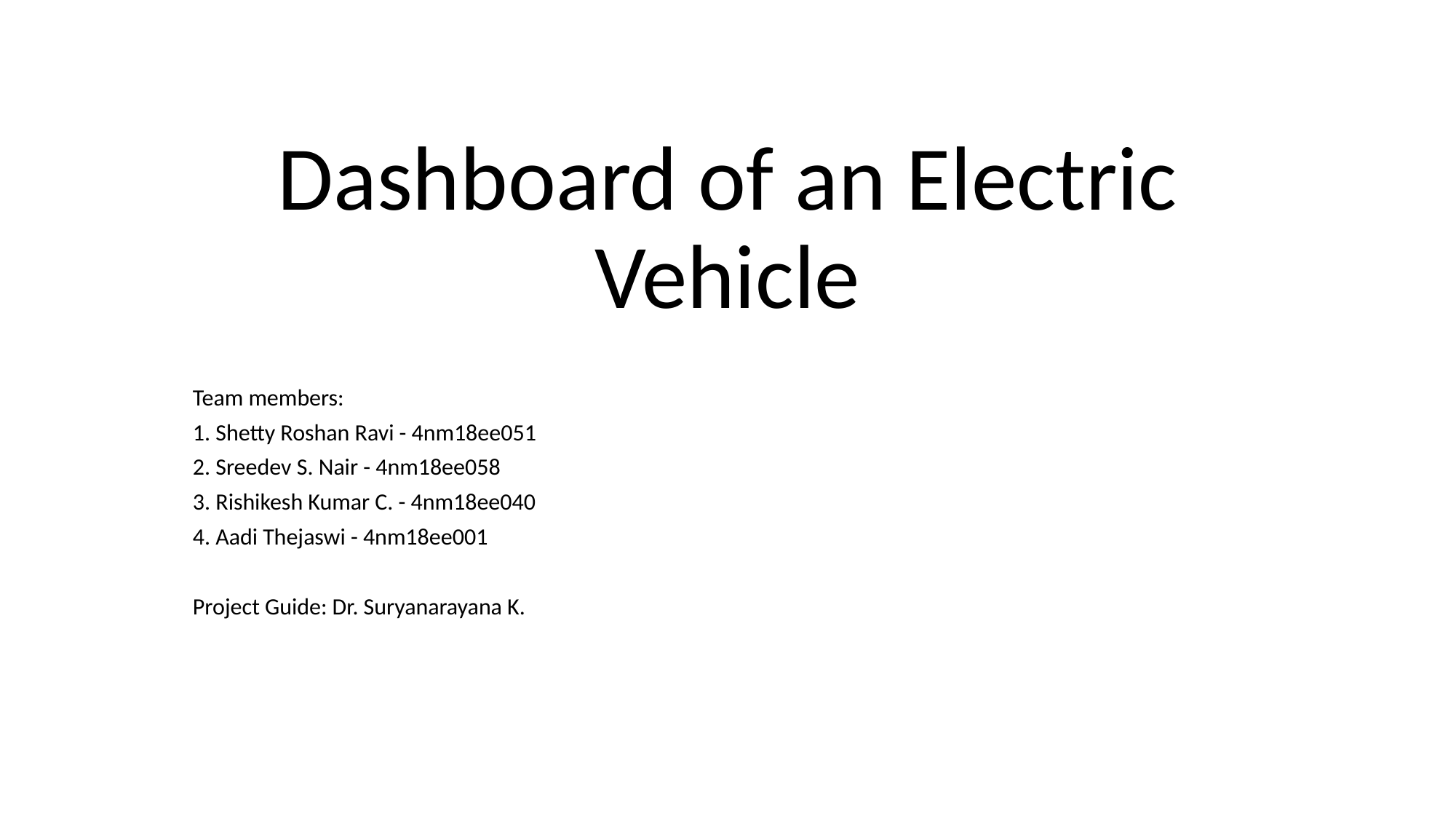

# Dashboard of an Electric Vehicle
Team members:
1. Shetty Roshan Ravi - 4nm18ee051
2. Sreedev S. Nair - 4nm18ee058
3. Rishikesh Kumar C. - 4nm18ee040
4. Aadi Thejaswi - 4nm18ee001

Project Guide: Dr. Suryanarayana K.